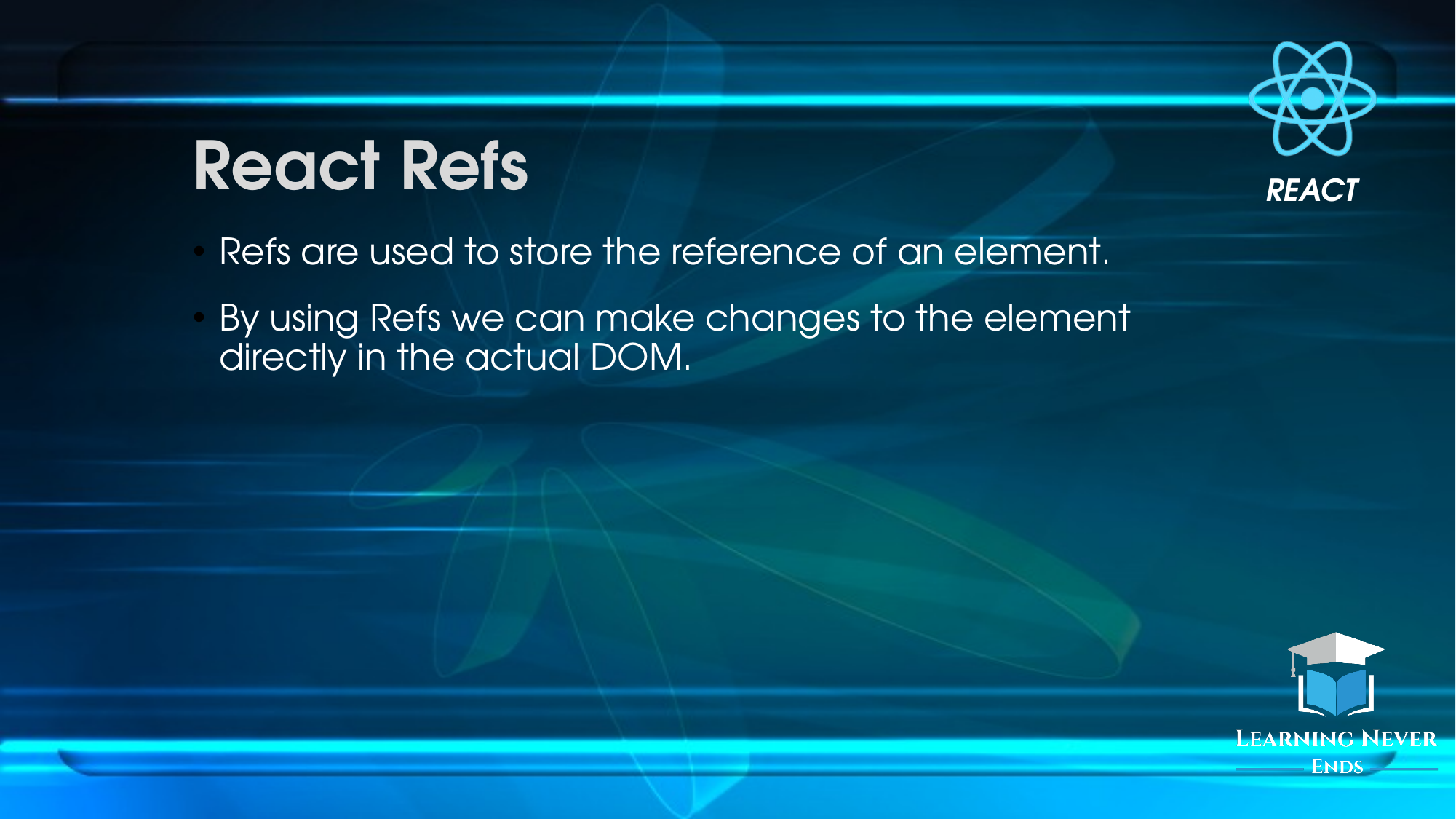

# React Refs
Refs are used to store the reference of an element.
By using Refs we can make changes to the element directly in the actual DOM.